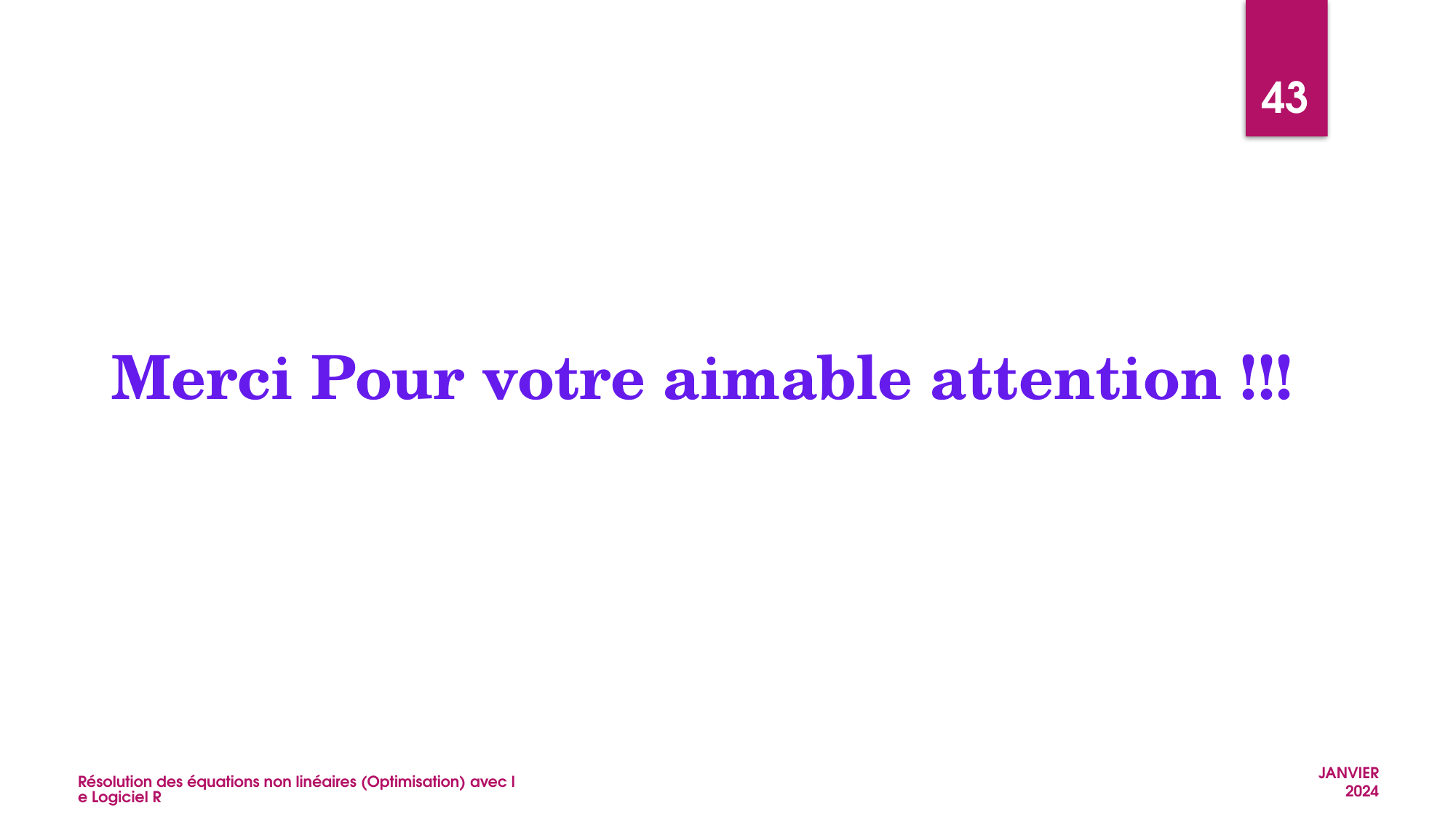

43

Merci Pour votre aimable attention !!!
Résolution des équations non linéaires (Optimisation) avec le Logiciel R
JANVIER 2024